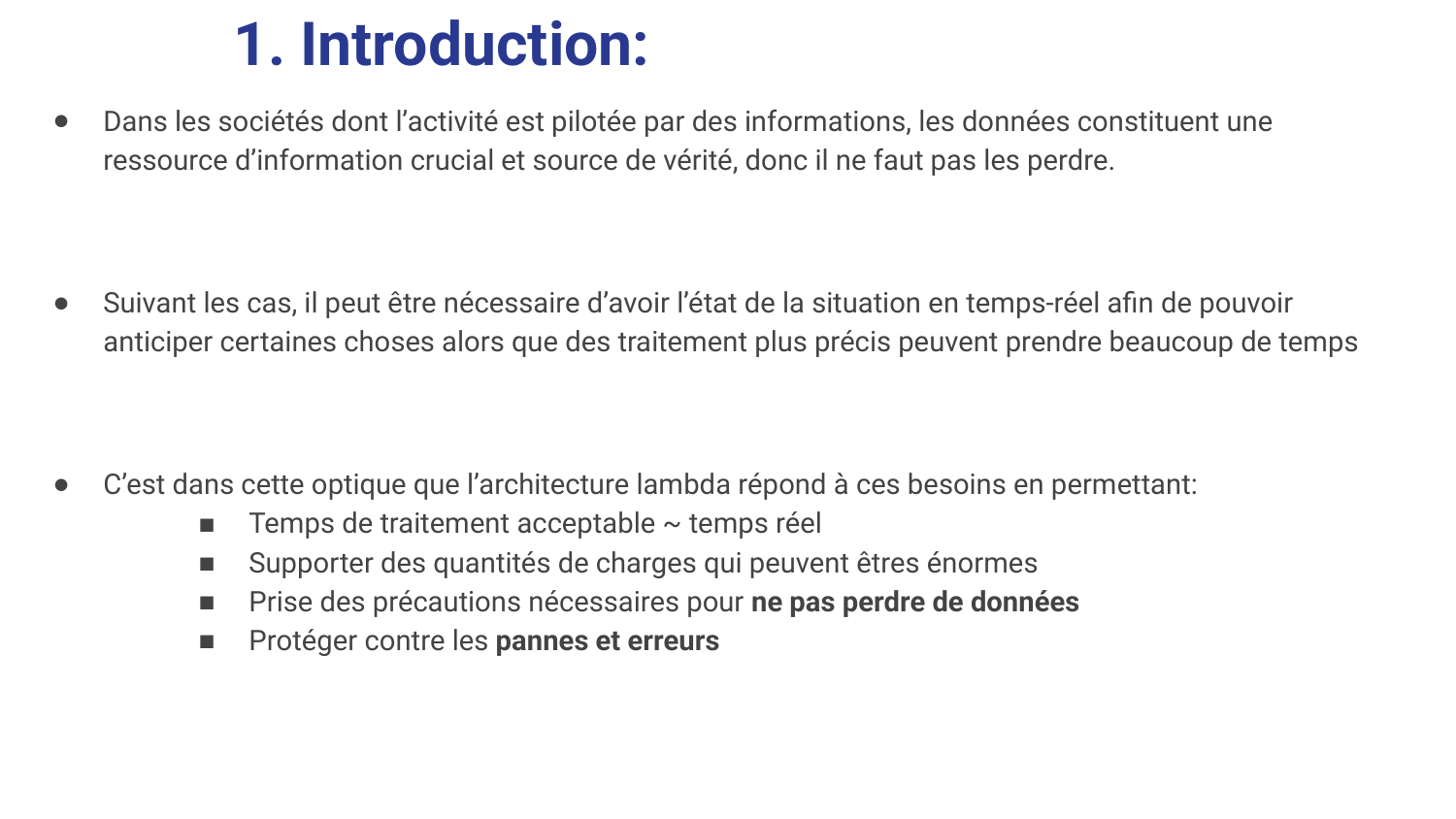

Introduction:
Dans les sociétés dont l’activité est pilotée par des informations, les données constituent une ressource d’information crucial et source de vérité, donc il ne faut pas les perdre.

Suivant les cas, il peut être nécessaire d’avoir l’état de la situation en temps-réel afin de pouvoir anticiper certaines choses alors que des traitement plus précis peuvent prendre beaucoup de temps

C’est dans cette optique que l’architecture lambda répond à ces besoins en permettant:
Temps de traitement acceptable ~ temps réel
Supporter des quantités de charges qui peuvent êtres énormes
Prise des précautions nécessaires pour ne pas perdre de données
Protéger contre les pannes et erreurs